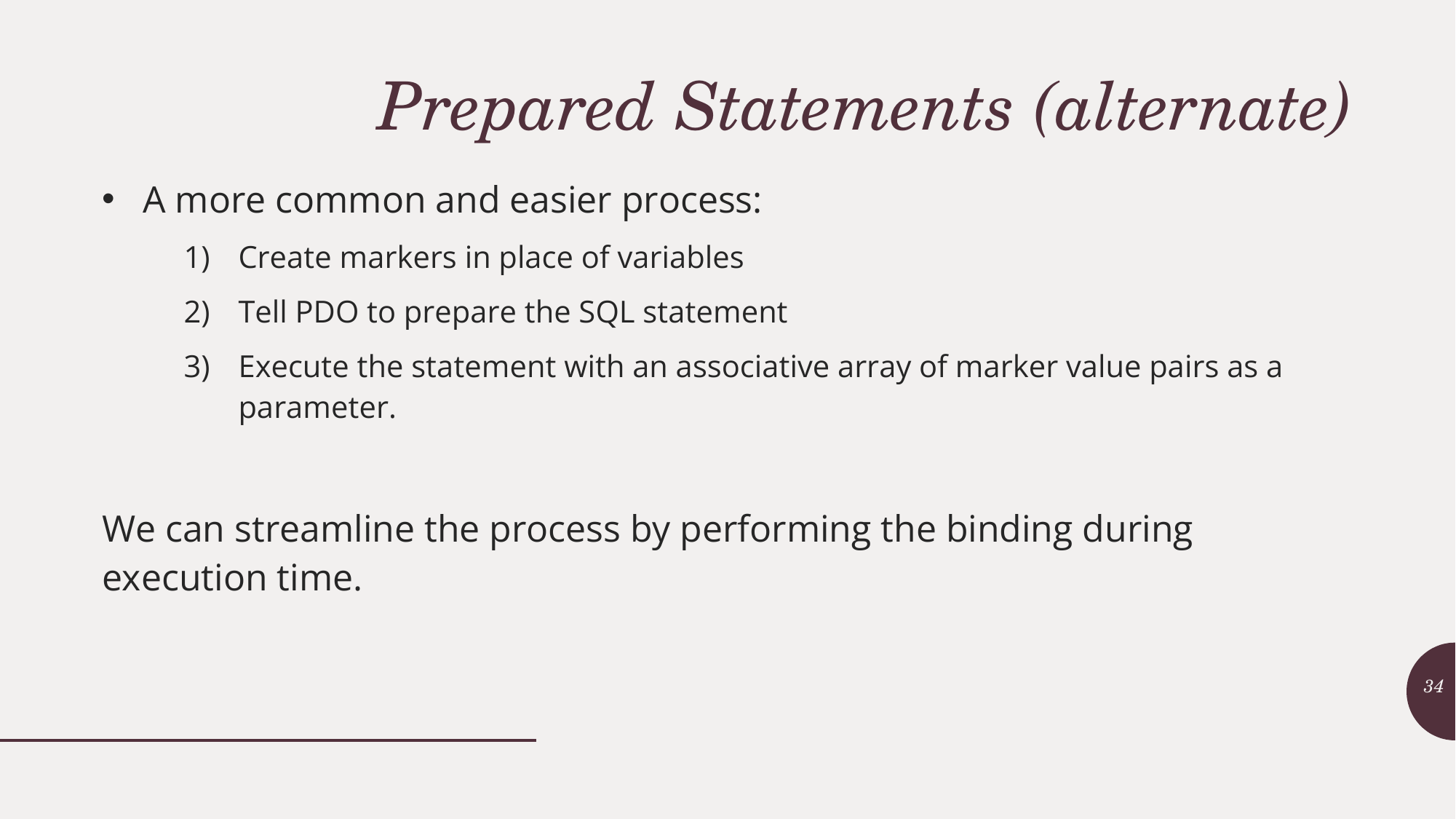

# Prepared Statements (alternate)
A more common and easier process:
Create markers in place of variables
Tell PDO to prepare the SQL statement
Execute the statement with an associative array of marker value pairs as a parameter.

We can streamline the process by performing the binding during execution time.
34